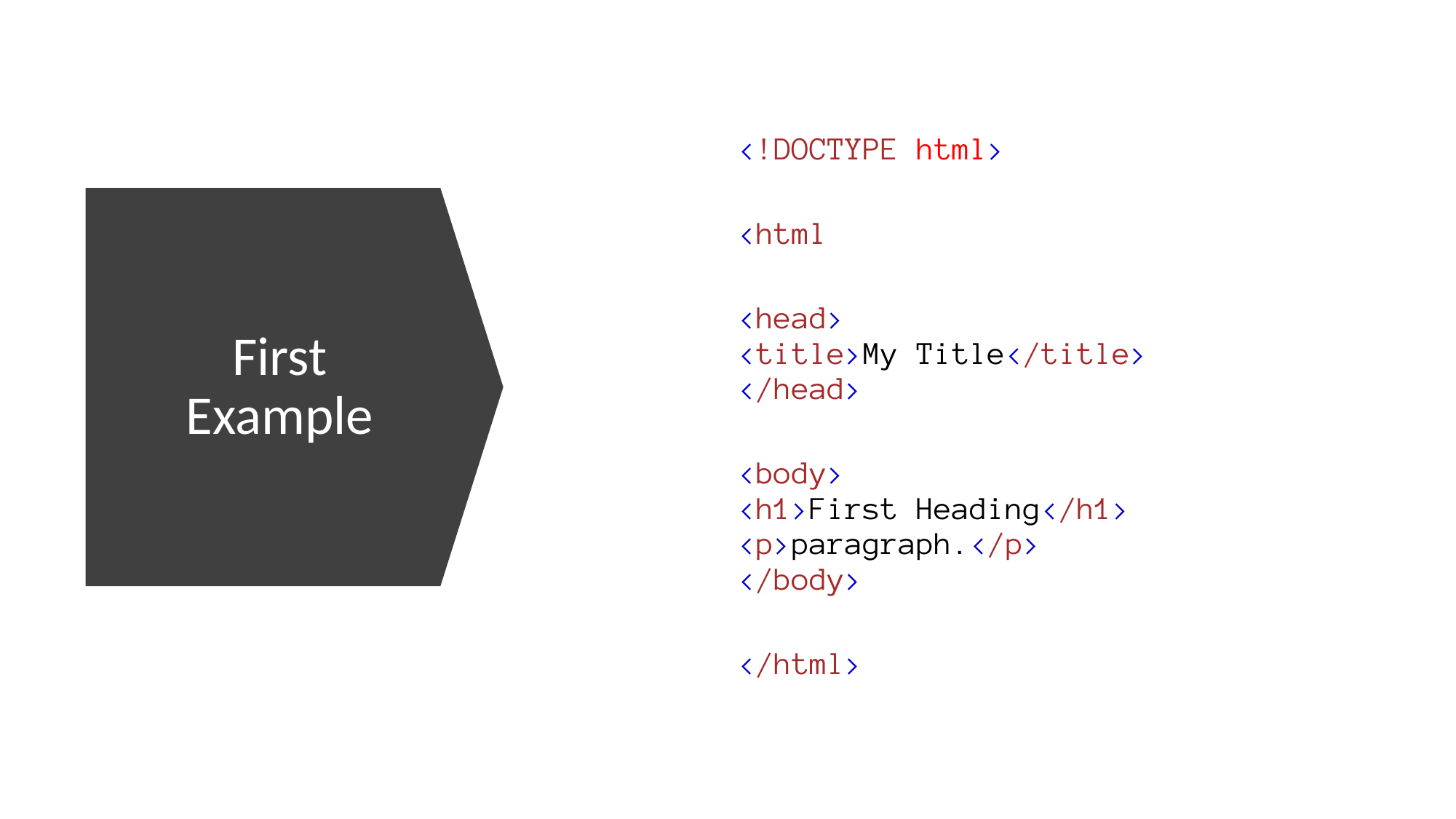

<!DOCTYPE html>
<html
<head>
<title>My Title</title>
</head>
<body>
<h1>First Heading</h1>
<p>paragraph.</p>
</body>
</html>

First Example